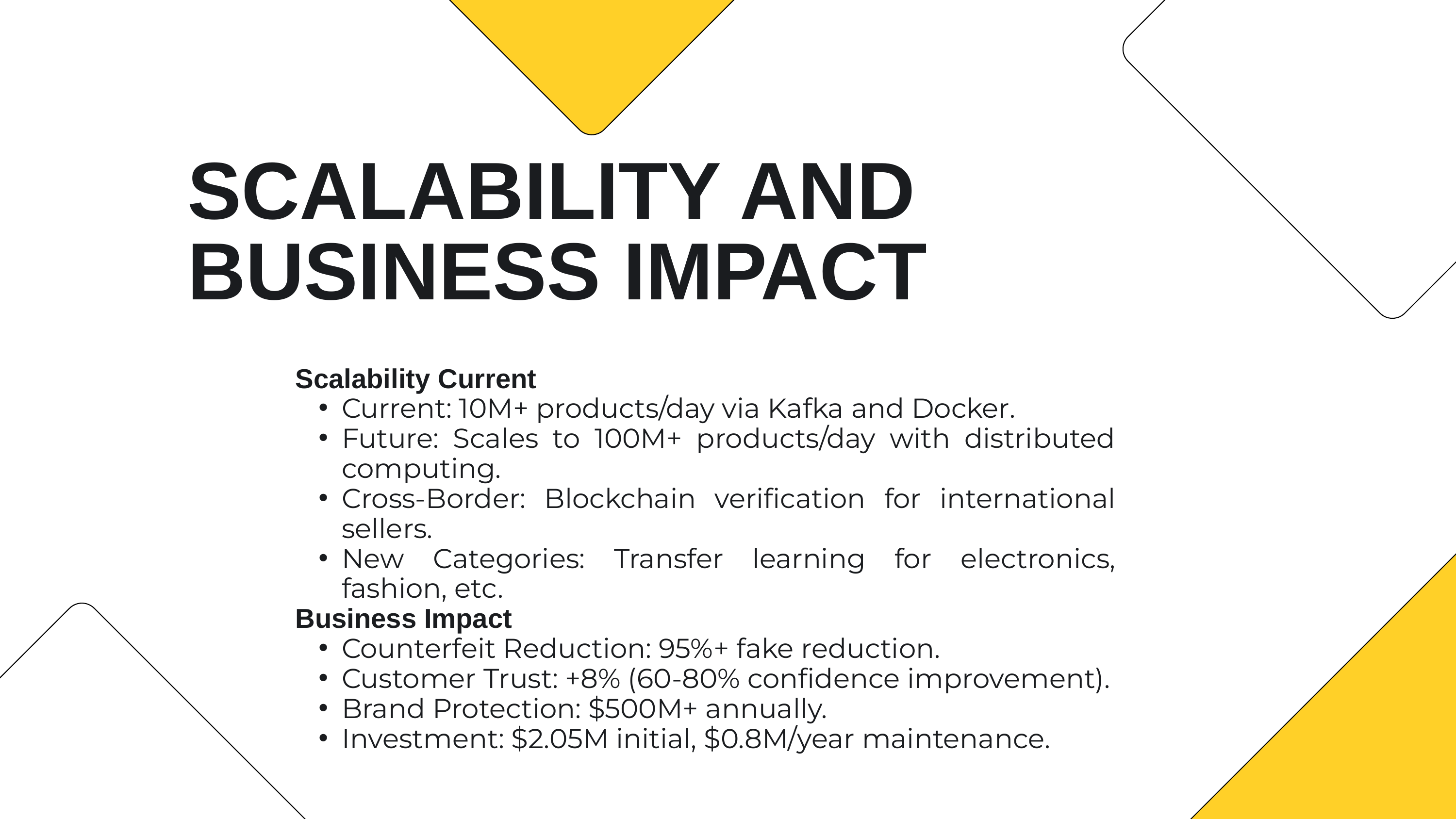

SCALABILITY AND BUSINESS IMPACT
Scalability Current
Current: 10M+ products/day via Kafka and Docker.
Future: Scales to 100M+ products/day with distributed computing.
Cross-Border: Blockchain verification for international sellers.
New Categories: Transfer learning for electronics, fashion, etc.
Business Impact
Counterfeit Reduction: 95%+ fake reduction.
Customer Trust: +8% (60-80% confidence improvement).
Brand Protection: $500M+ annually.
Investment: $2.05M initial, $0.8M/year maintenance.